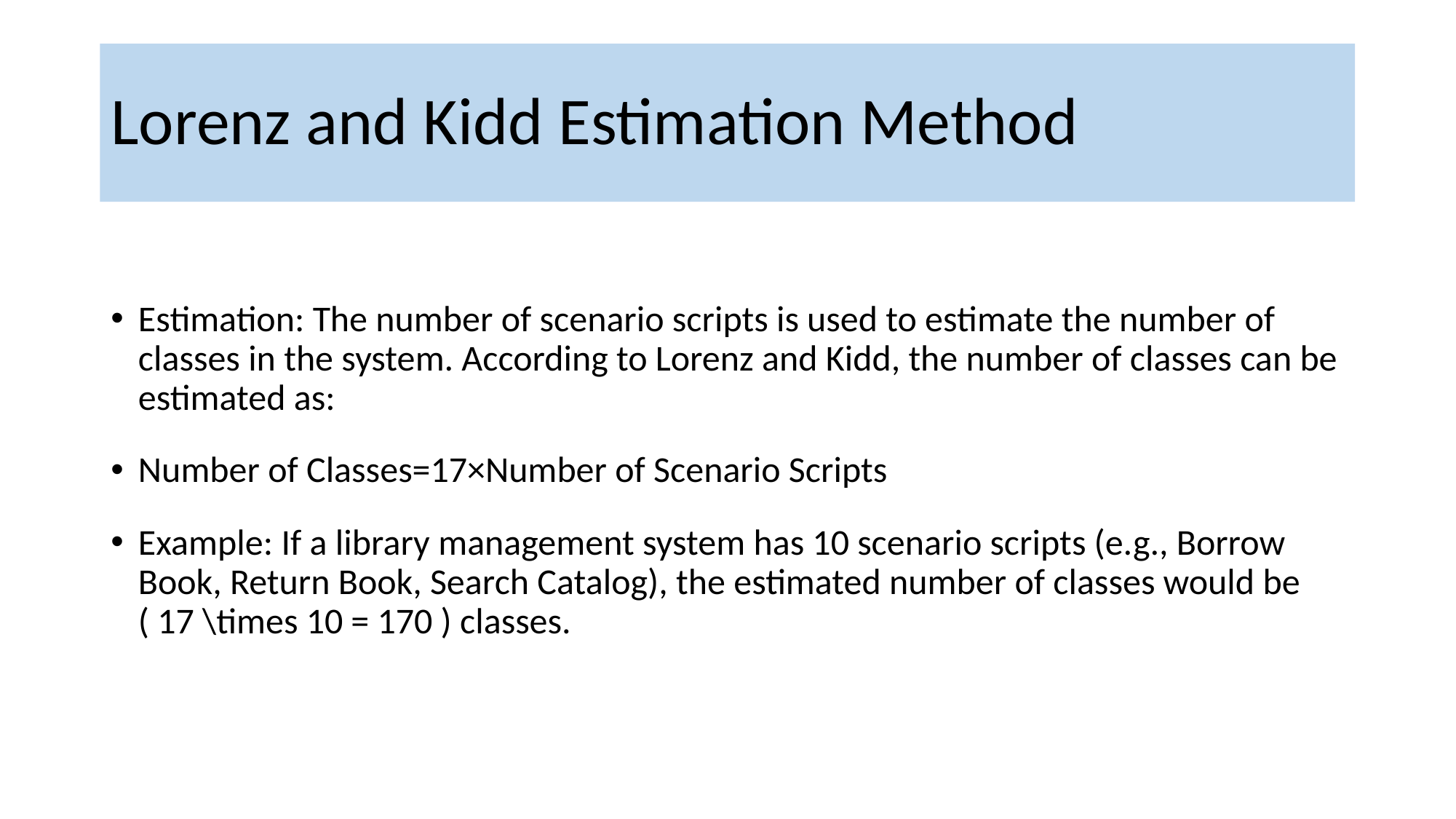

# Lorenz and Kidd Estimation Method

Estimation: The number of scenario scripts is used to estimate the number of classes in the system. According to Lorenz and Kidd, the number of classes can be estimated as:
Number of Classes=17×Number of Scenario Scripts
Example: If a library management system has 10 scenario scripts (e.g., Borrow Book, Return Book, Search Catalog), the estimated number of classes would be ( 17 \times 10 = 170 ) classes.